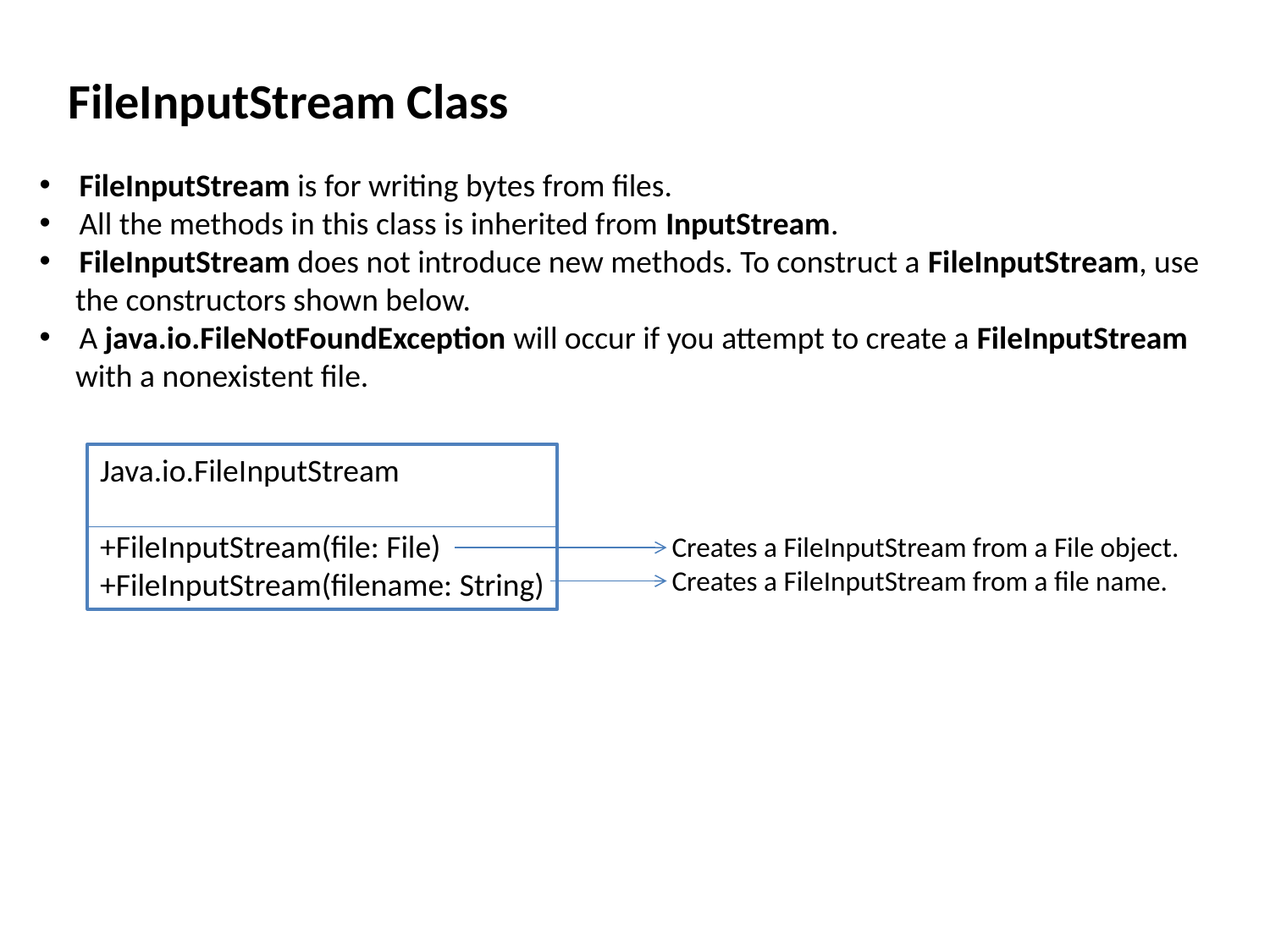

FileInputStream Class
FileInputStream is for writing bytes from files.
All the methods in this class is inherited from InputStream.
FileInputStream does not introduce new methods. To construct a FileInputStream, use
     the constructors shown below.
A java.io.FileNotFoundException will occur if you attempt to create a FileInputStream
     with a nonexistent file.
Java.io.FileInputStream

+FileInputStream(file: File)
+FileInputStream(filename: String)
Creates a FileInputStream from a File object.
Creates a FileInputStream from a file name.